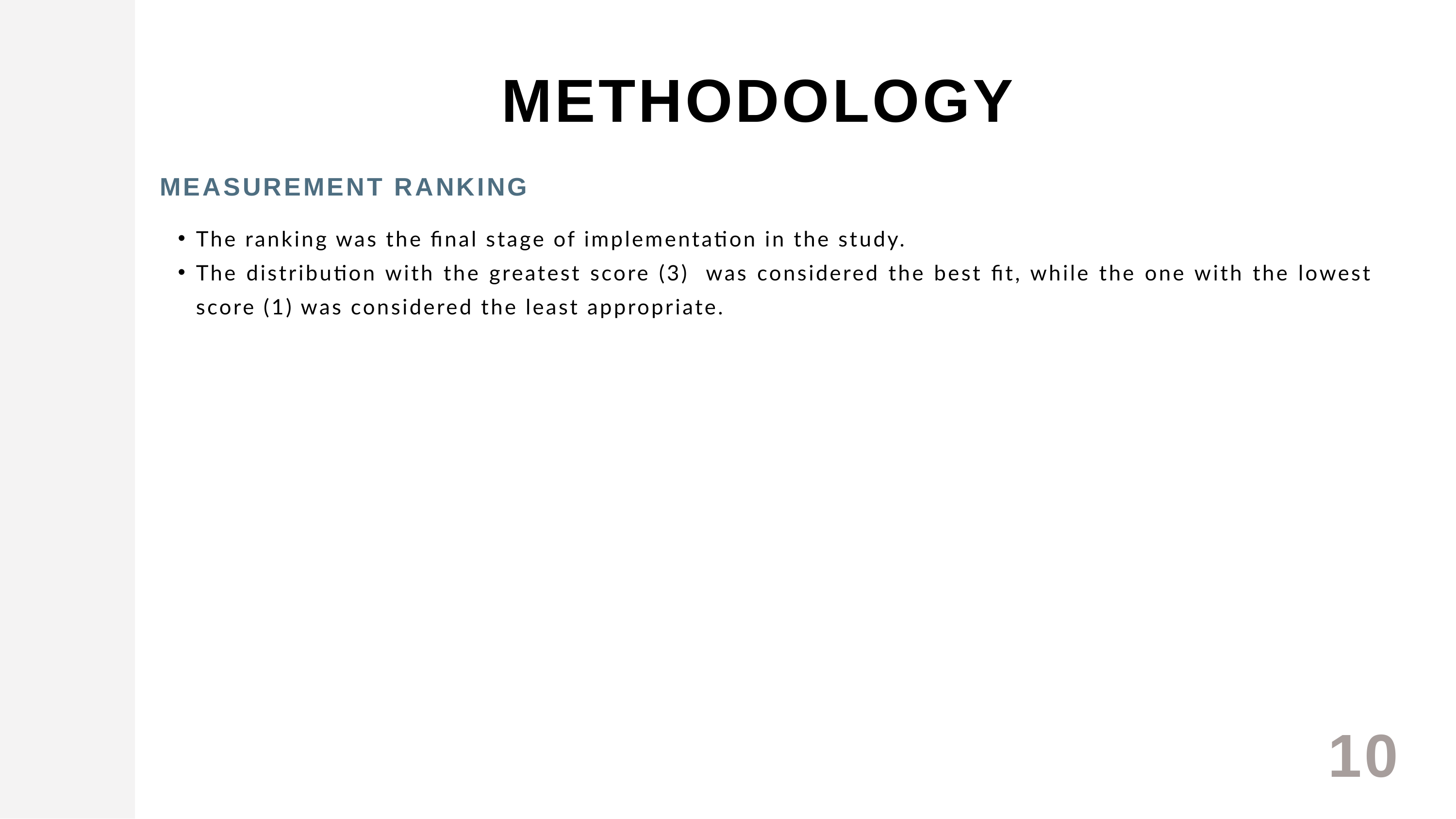

METHODOLOGY
MEASUREMENT RANKING
The ranking was the final stage of implementation in the study.
The distribution with the greatest score (3)  was considered the best fit, while the one with the lowest score (1) was considered the least appropriate.
10